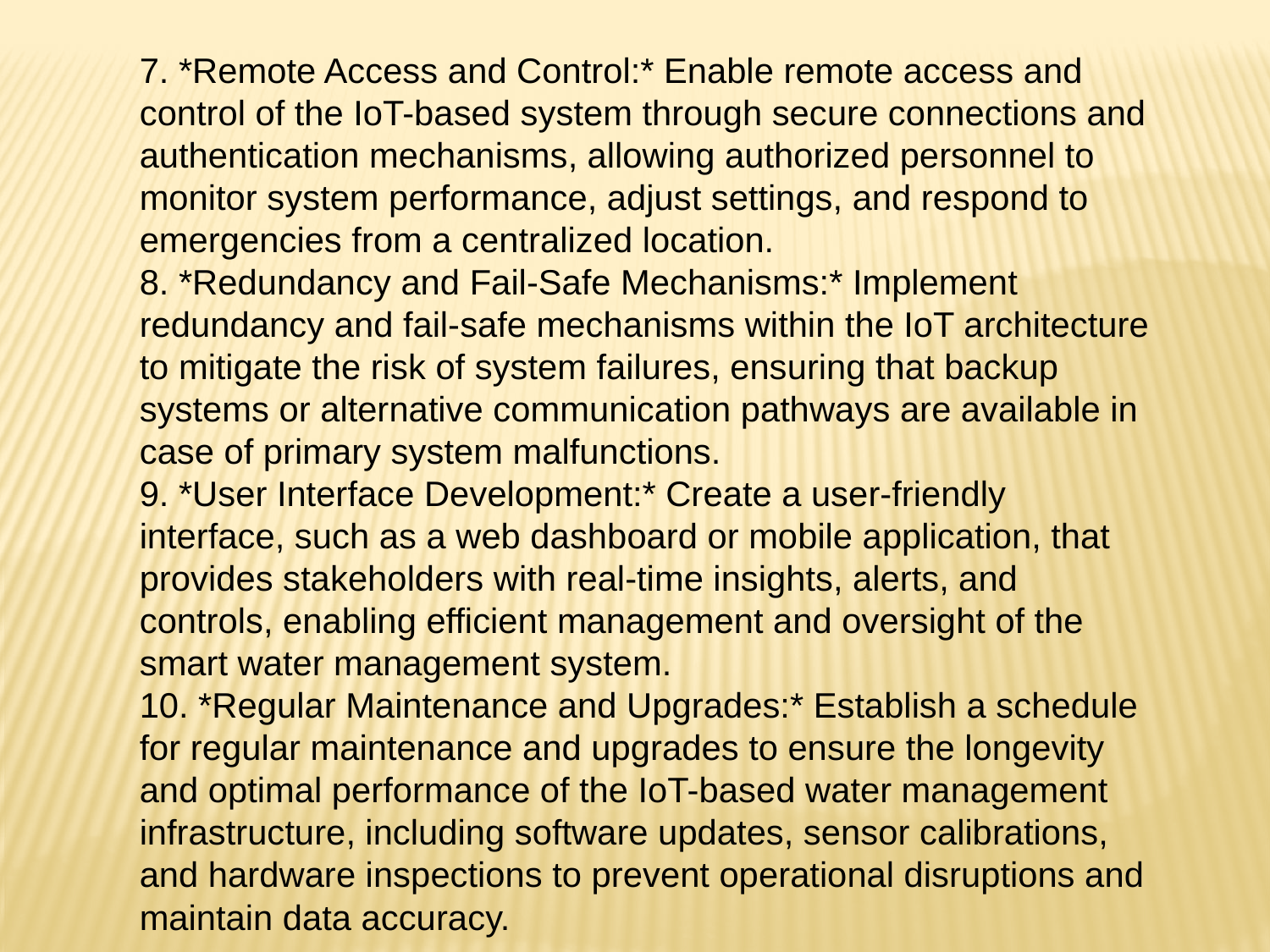

7. *Remote Access and Control:* Enable remote access and control of the IoT-based system through secure connections and authentication mechanisms, allowing authorized personnel to monitor system performance, adjust settings, and respond to emergencies from a centralized location.
8. *Redundancy and Fail-Safe Mechanisms:* Implement redundancy and fail-safe mechanisms within the IoT architecture to mitigate the risk of system failures, ensuring that backup systems or alternative communication pathways are available in case of primary system malfunctions.
9. *User Interface Development:* Create a user-friendly interface, such as a web dashboard or mobile application, that provides stakeholders with real-time insights, alerts, and controls, enabling efficient management and oversight of the smart water management system.
10. *Regular Maintenance and Upgrades:* Establish a schedule for regular maintenance and upgrades to ensure the longevity and optimal performance of the IoT-based water management infrastructure, including software updates, sensor calibrations, and hardware inspections to prevent operational disruptions and maintain data accuracy.